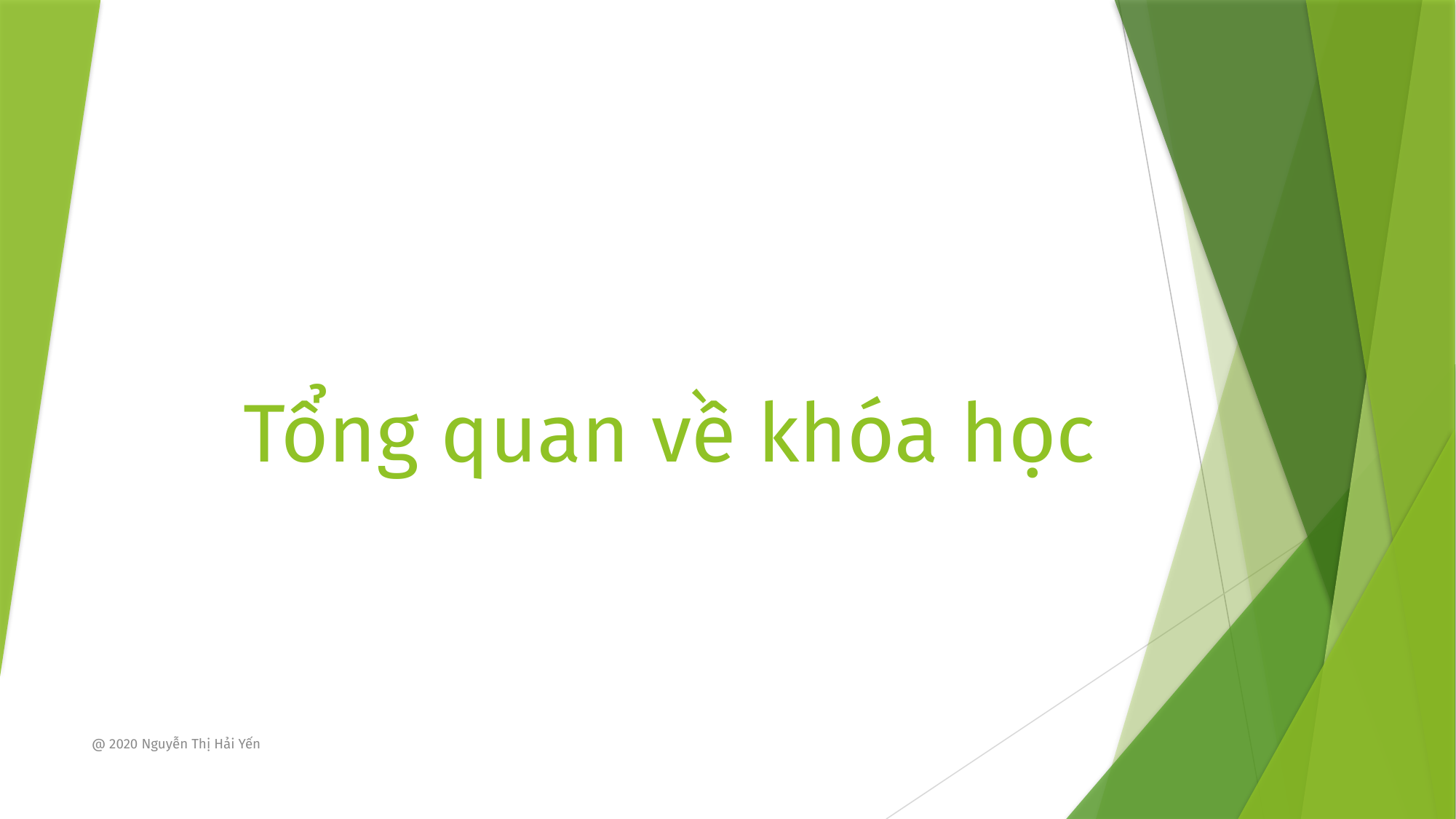

# Tổng quan về khóa học
@ 2020 Nguyễn Thị Hải Yến